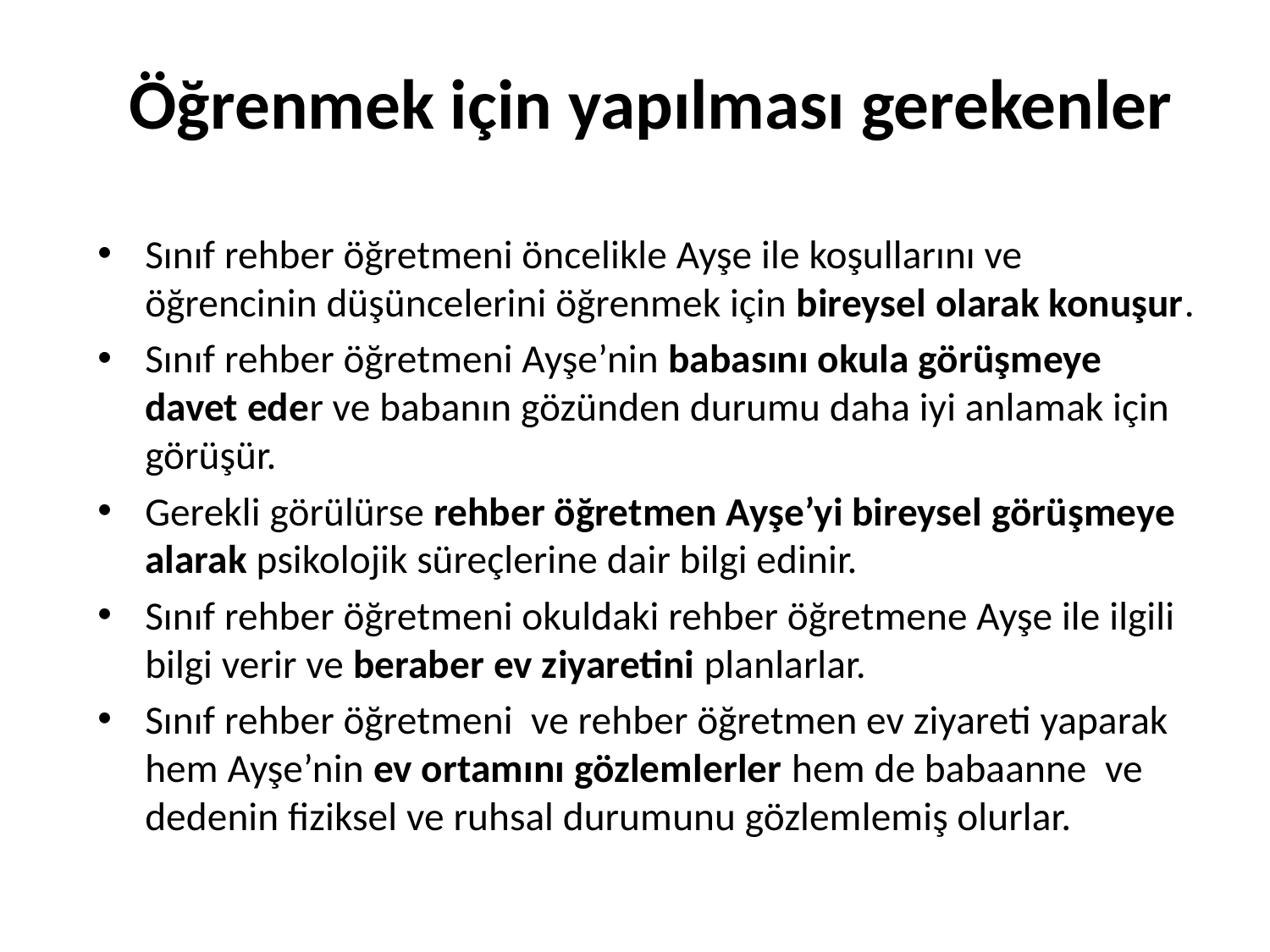

# Öğrenmek için yapılması gerekenler
Sınıf rehber öğretmeni öncelikle Ayşe ile koşullarını ve öğrencinin düşüncelerini öğrenmek için bireysel olarak konuşur.
Sınıf rehber öğretmeni Ayşe’nin babasını okula görüşmeye davet eder ve babanın gözünden durumu daha iyi anlamak için görüşür.
Gerekli görülürse rehber öğretmen Ayşe’yi bireysel görüşmeye alarak psikolojik süreçlerine dair bilgi edinir.
Sınıf rehber öğretmeni okuldaki rehber öğretmene Ayşe ile ilgili bilgi verir ve beraber ev ziyaretini planlarlar.
Sınıf rehber öğretmeni  ve rehber öğretmen ev ziyareti yaparak hem Ayşe’nin ev ortamını gözlemlerler hem de babaanne  ve dedenin fiziksel ve ruhsal durumunu gözlemlemiş olurlar.